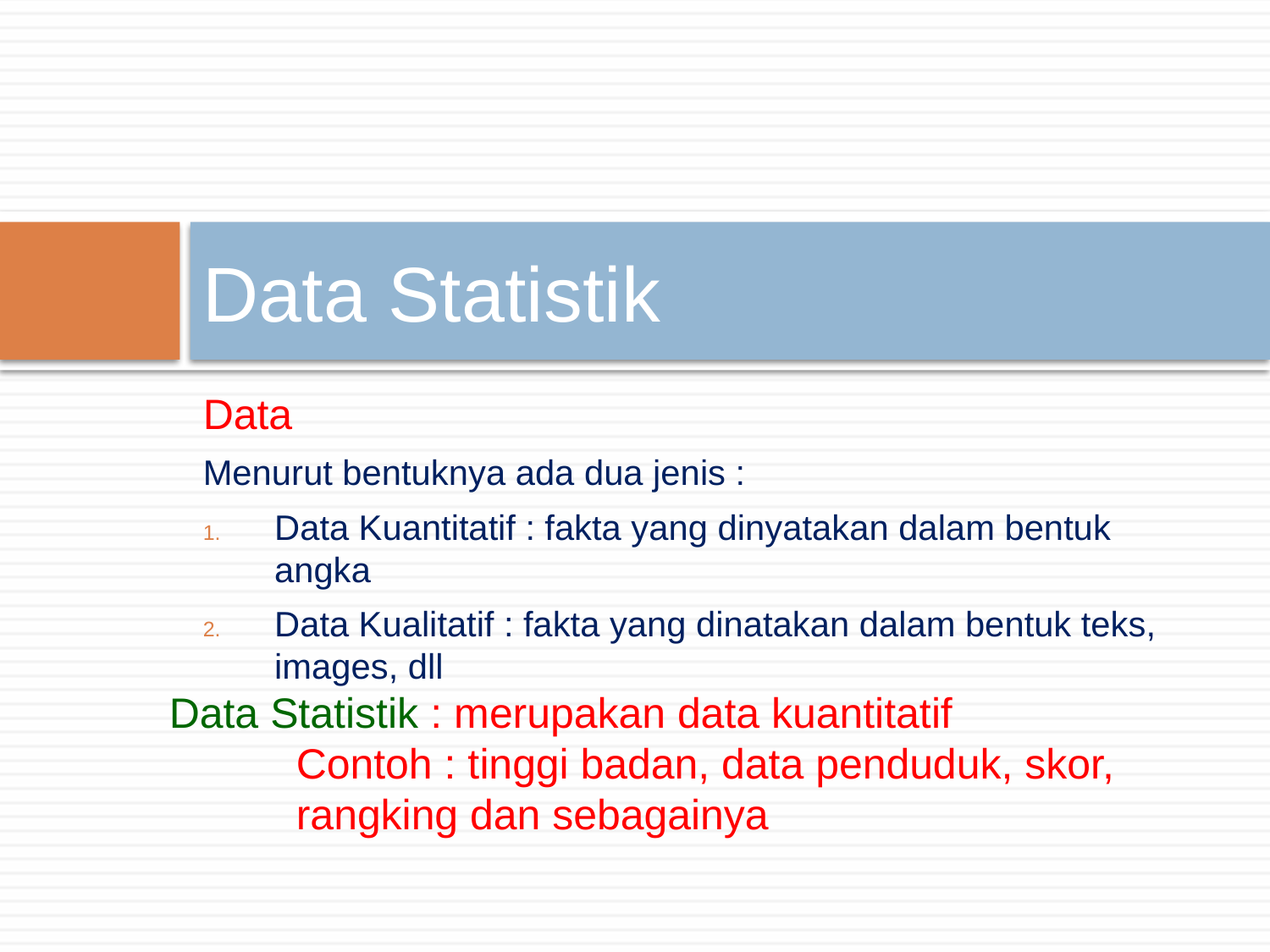

# Data Statistik
Data
Menurut bentuknya ada dua jenis :
Data Kuantitatif : fakta yang dinyatakan dalam bentuk angka
Data Kualitatif : fakta yang dinatakan dalam bentuk teks, images, dll
Data Statistik : merupakan data kuantitatif
	Contoh : tinggi badan, data penduduk, skor,
	rangking dan sebagainya